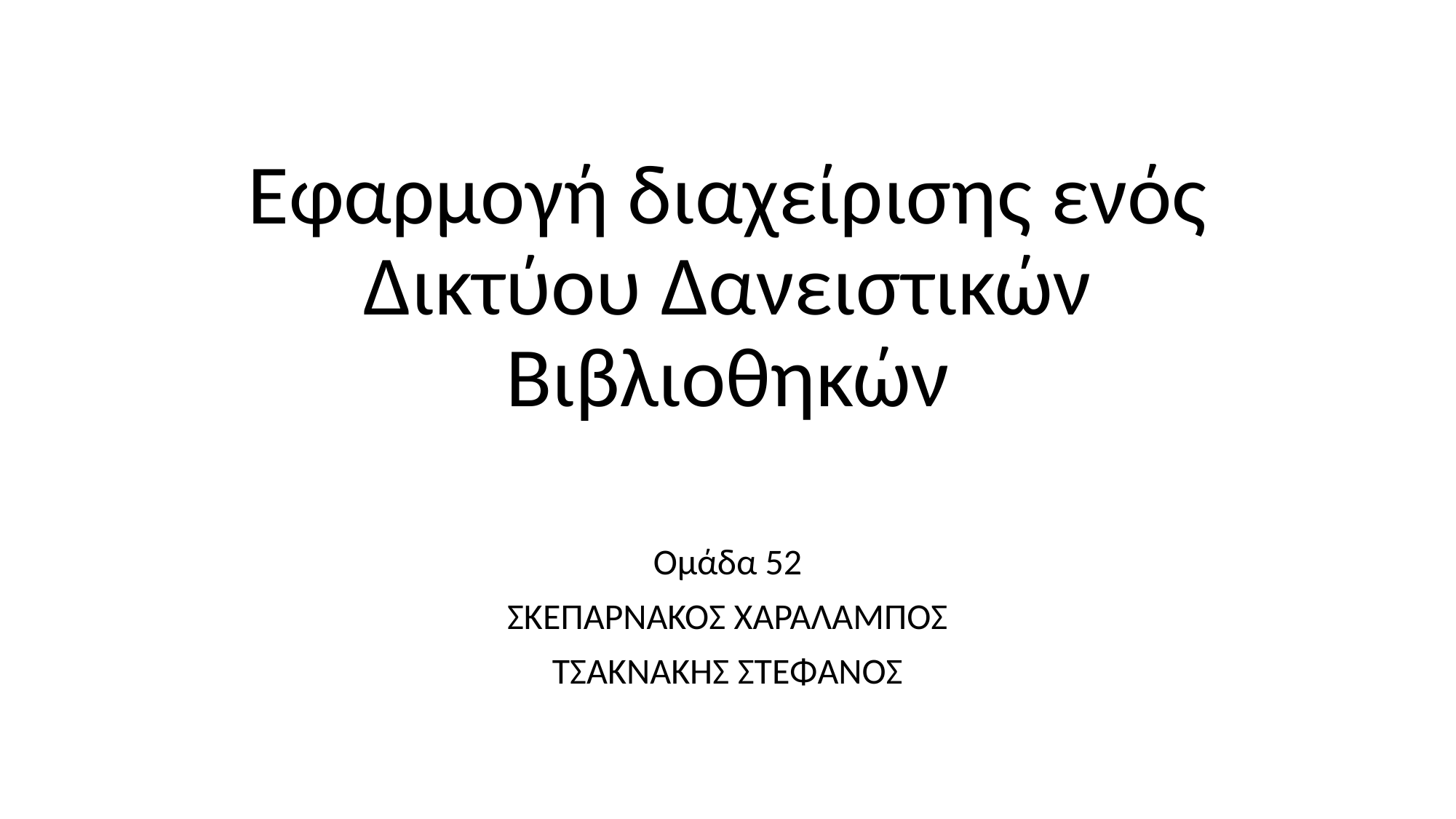

# Εφαρμογή διαχείρισης ενός Δικτύου Δανειστικών Βιβλιοθηκών
Ομάδα 52
ΣΚΕΠΑΡΝΑΚΟΣ ΧΑΡΑΛΑΜΠΟΣ
ΤΣΑΚΝΑΚΗΣ ΣΤΕΦΑΝΟΣ